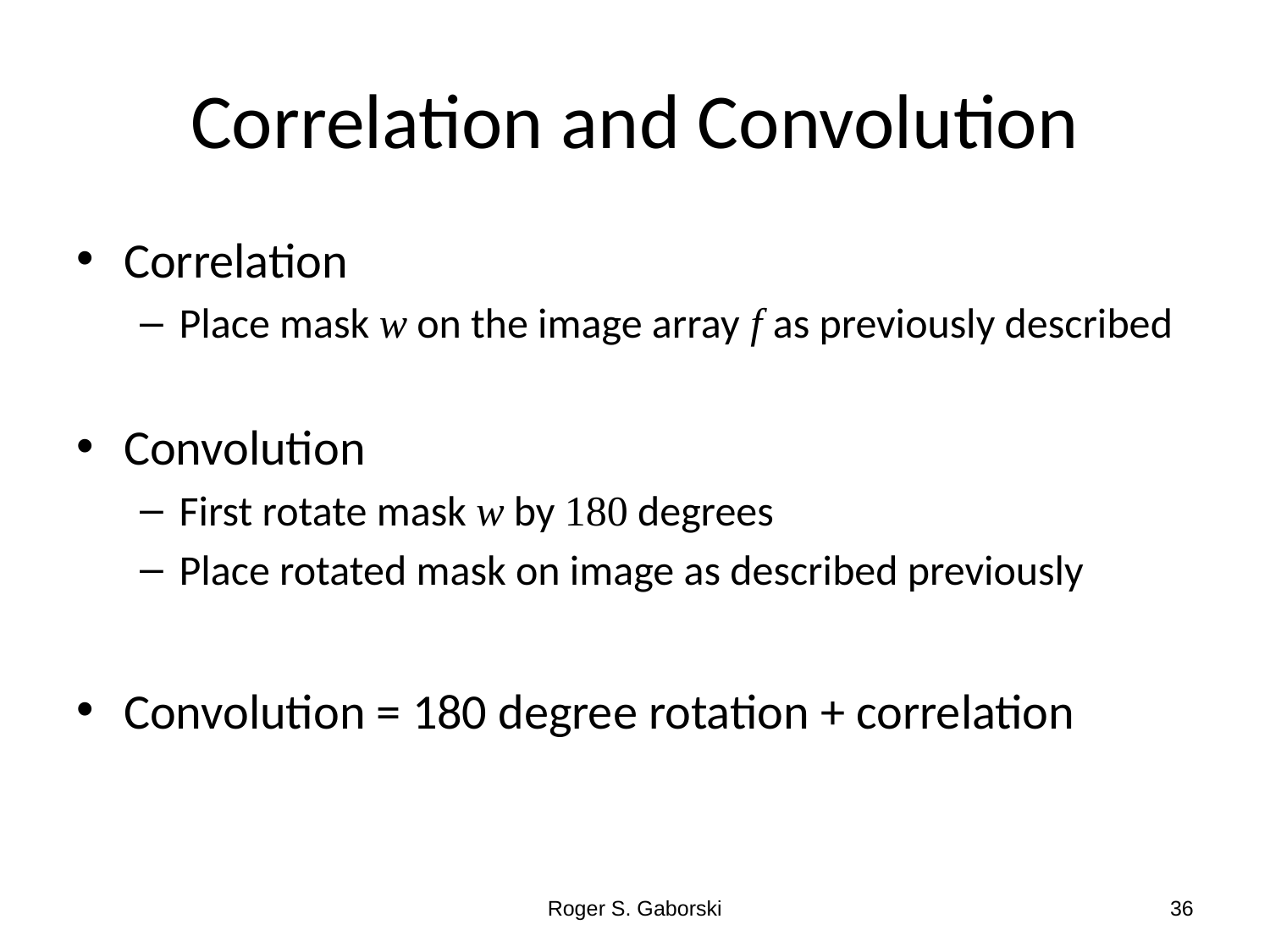

# Correlation and Convolution
Correlation
Place mask w on the image array f as previously described

Convolution
First rotate mask w by 180 degrees
Place rotated mask on image as described previously

Convolution = 180 degree rotation + correlation

Roger S. Gaborski
36